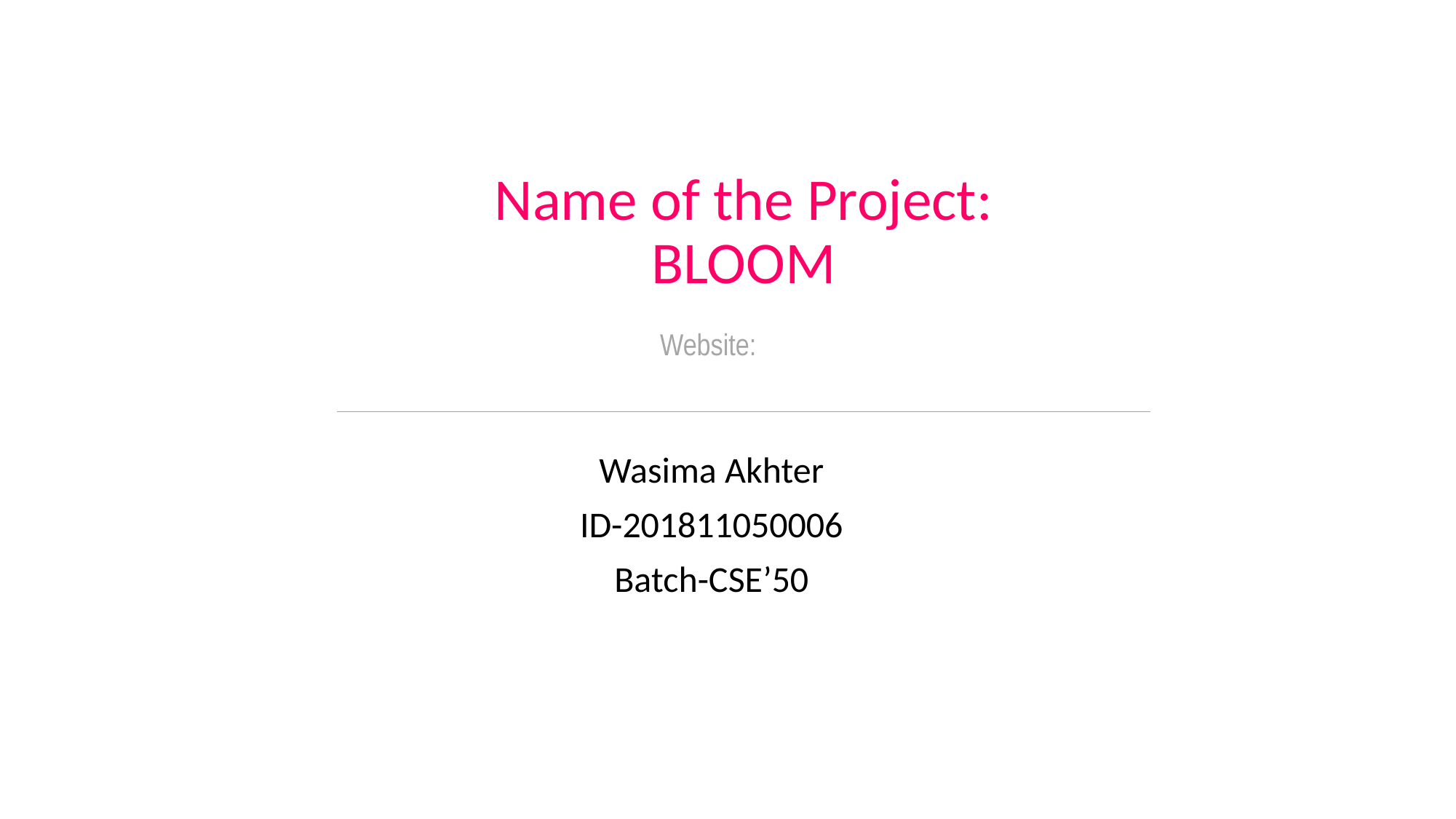

# Name of the Project: BLOOM
Website:
Wasima Akhter
ID-201811050006
Batch-CSE’50